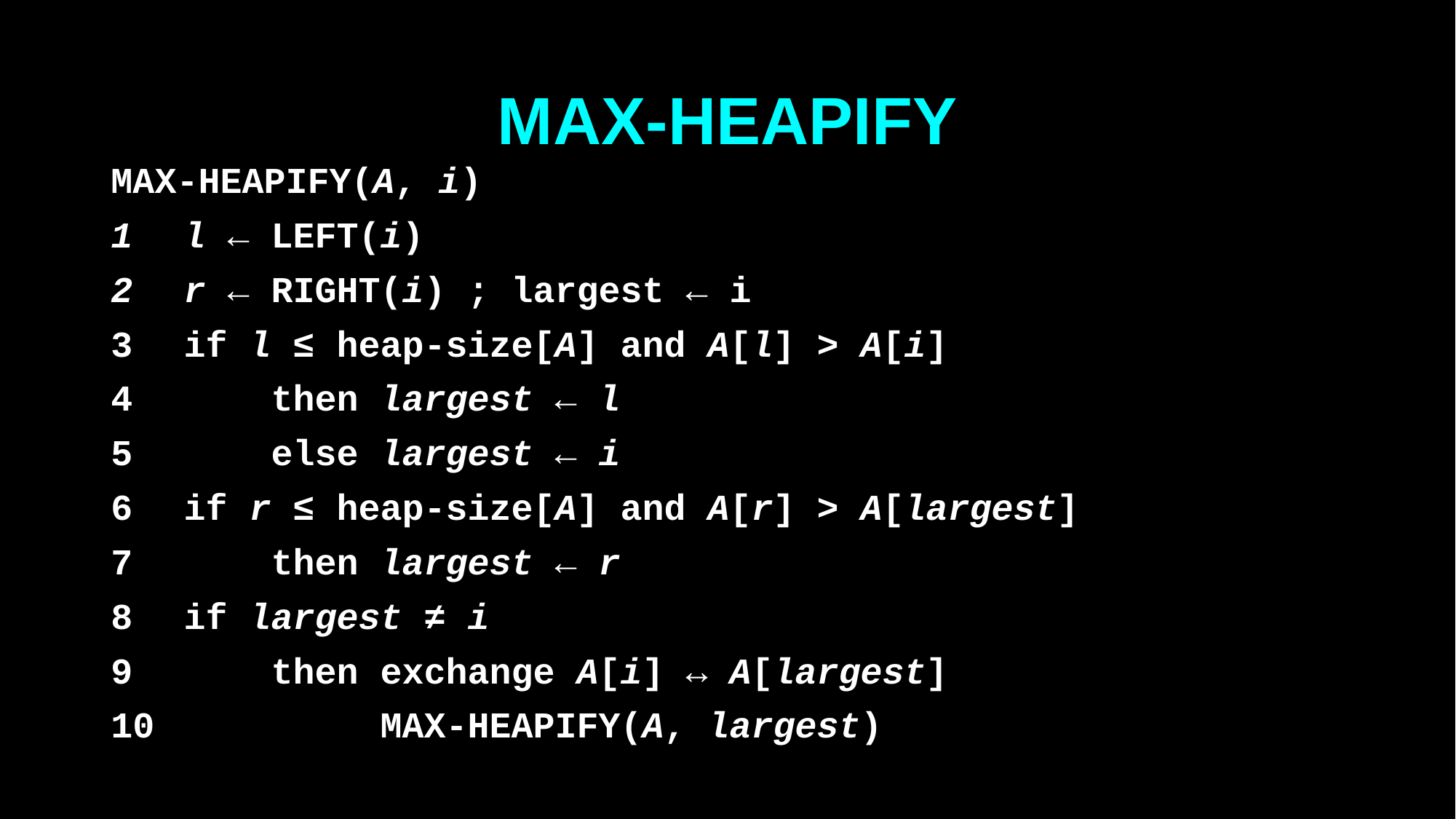

# MAX-HEAPIFY
MAX-HEAPIFY(A, i)
l ← LEFT(i)
r ← RIGHT(i) ; largest ← i
if l ≤ heap-size[A] and A[l] > A[i]
    then largest ← l
    else largest ← i
if r ≤ heap-size[A] and A[r] > A[largest]
    then largest ← r
if largest ≠ i
    then exchange A[i] ↔ A[largest]
         MAX-HEAPIFY(A, largest)
27